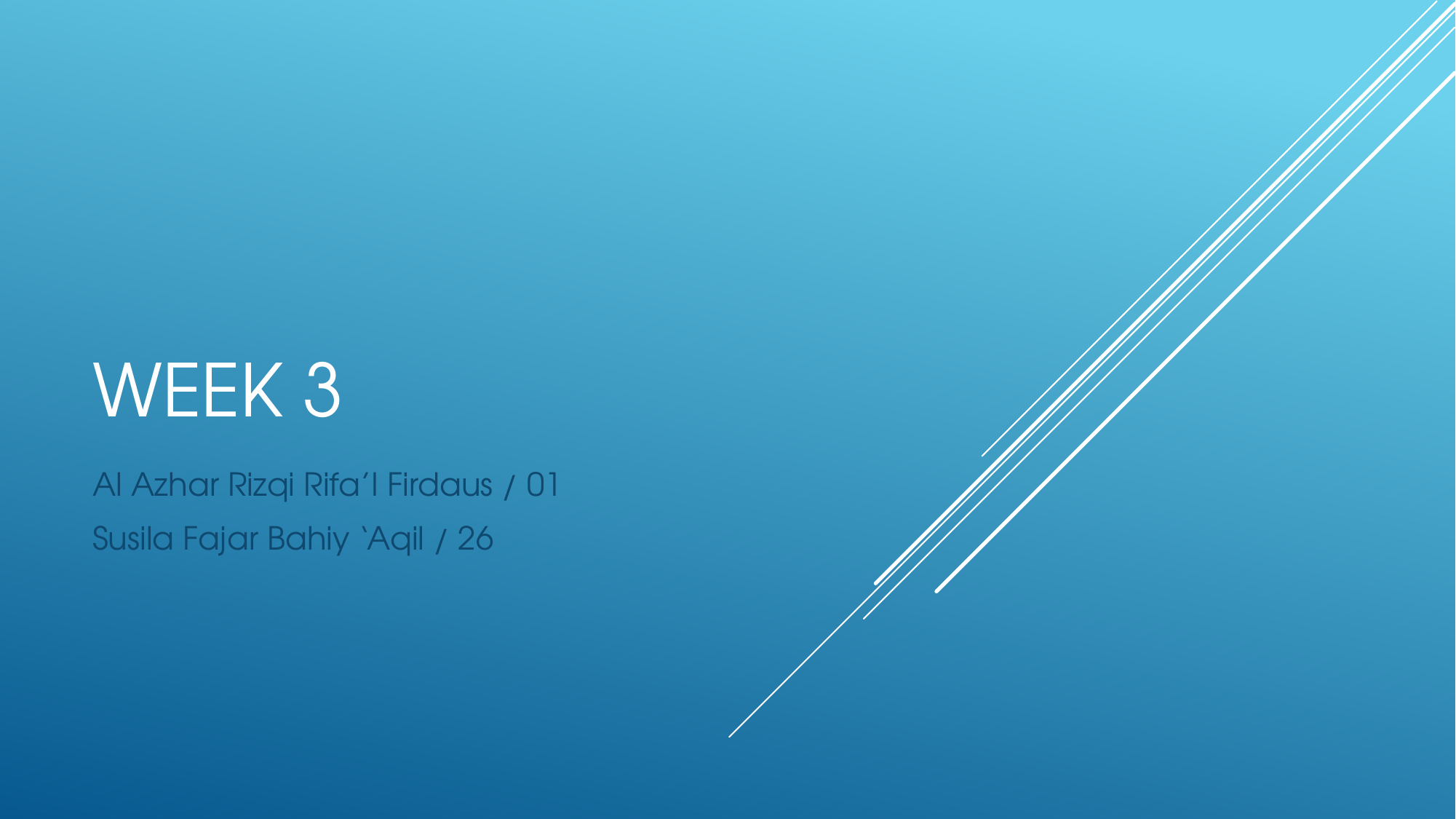

# WEEK 3
Al Azhar Rizqi Rifa’I Firdaus / 01
Susila Fajar Bahiy ‘Aqil / 26